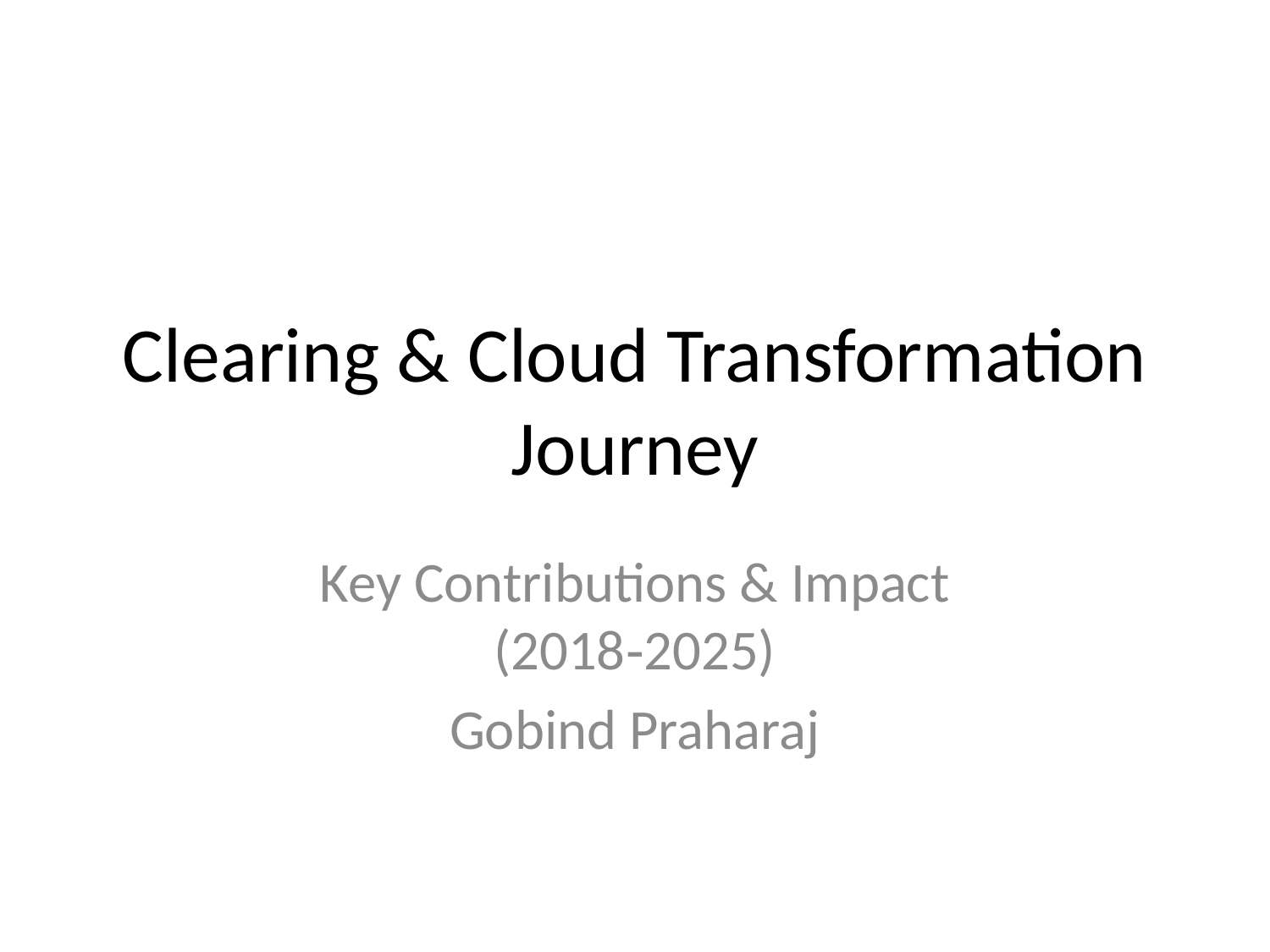

# Clearing & Cloud Transformation Journey
Key Contributions & Impact (2018‑2025)
Gobind Praharaj